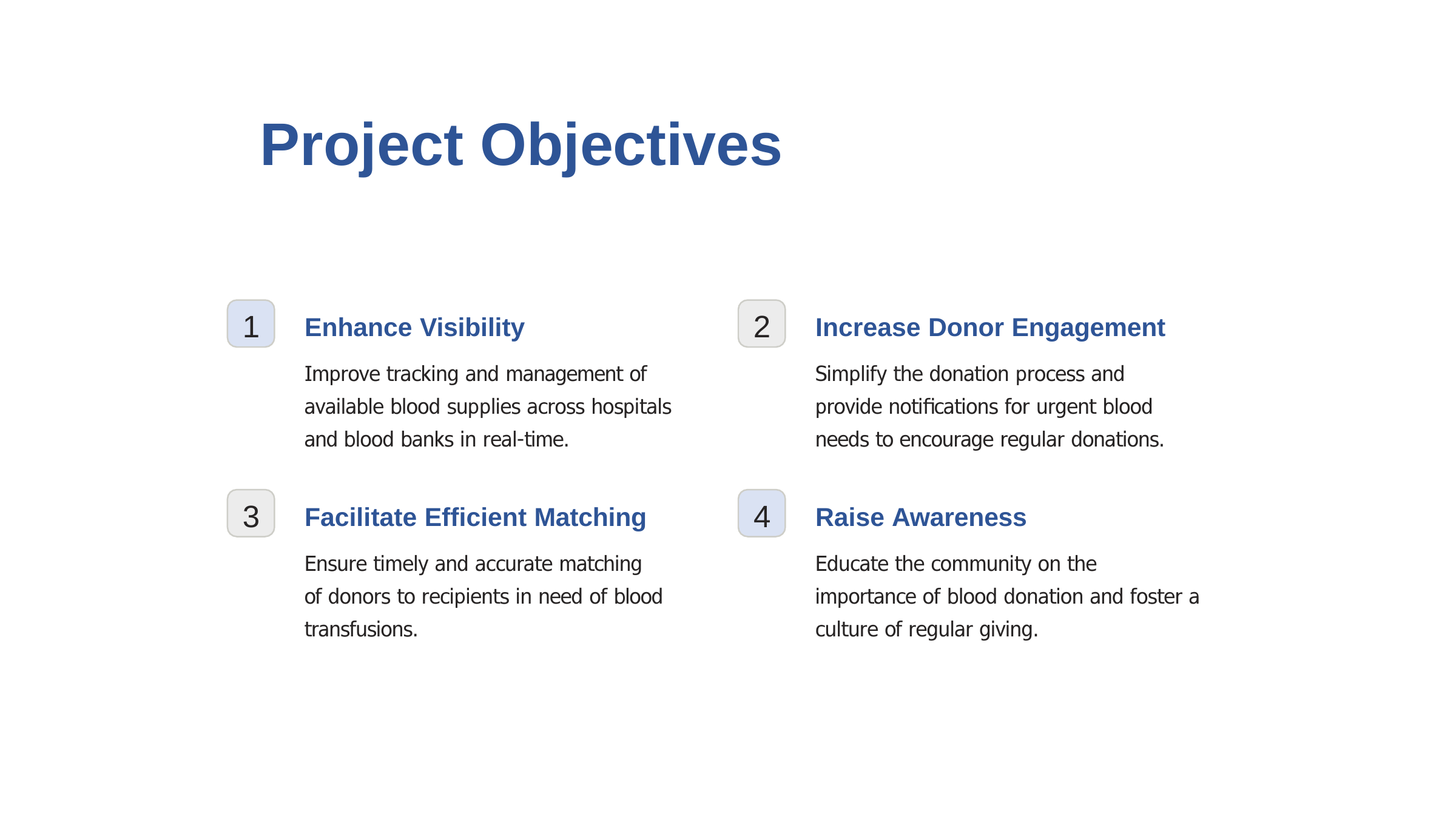

# Project Objectives

1
2
Enhance Visibility
Improve tracking and management of available blood supplies across hospitals and blood banks in real-time.
Increase Donor Engagement
Simplify the donation process and provide notifications for urgent blood needs to encourage regular donations.

3
4
Facilitate Efficient Matching
Ensure timely and accurate matching of donors to recipients in need of blood transfusions.
Raise Awareness
Educate the community on the importance of blood donation and foster a culture of regular giving.

4